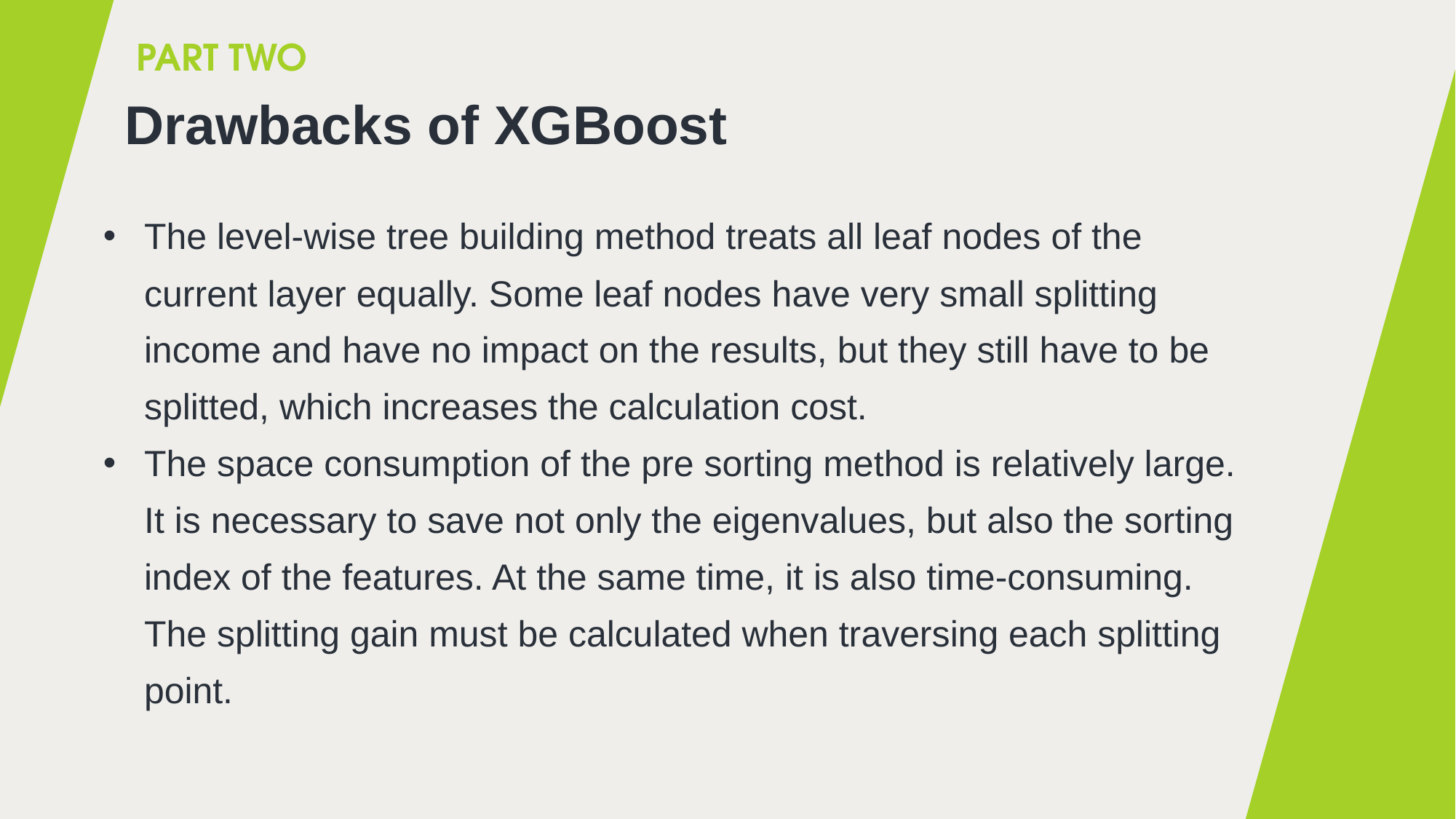

PART TWO
Drawbacks of XGBoost
The level-wise tree building method treats all leaf nodes of the current layer equally. Some leaf nodes have very small splitting income and have no impact on the results, but they still have to be splitted, which increases the calculation cost.
The space consumption of the pre sorting method is relatively large. It is necessary to save not only the eigenvalues, but also the sorting index of the features. At the same time, it is also time-consuming. The splitting gain must be calculated when traversing each splitting point.